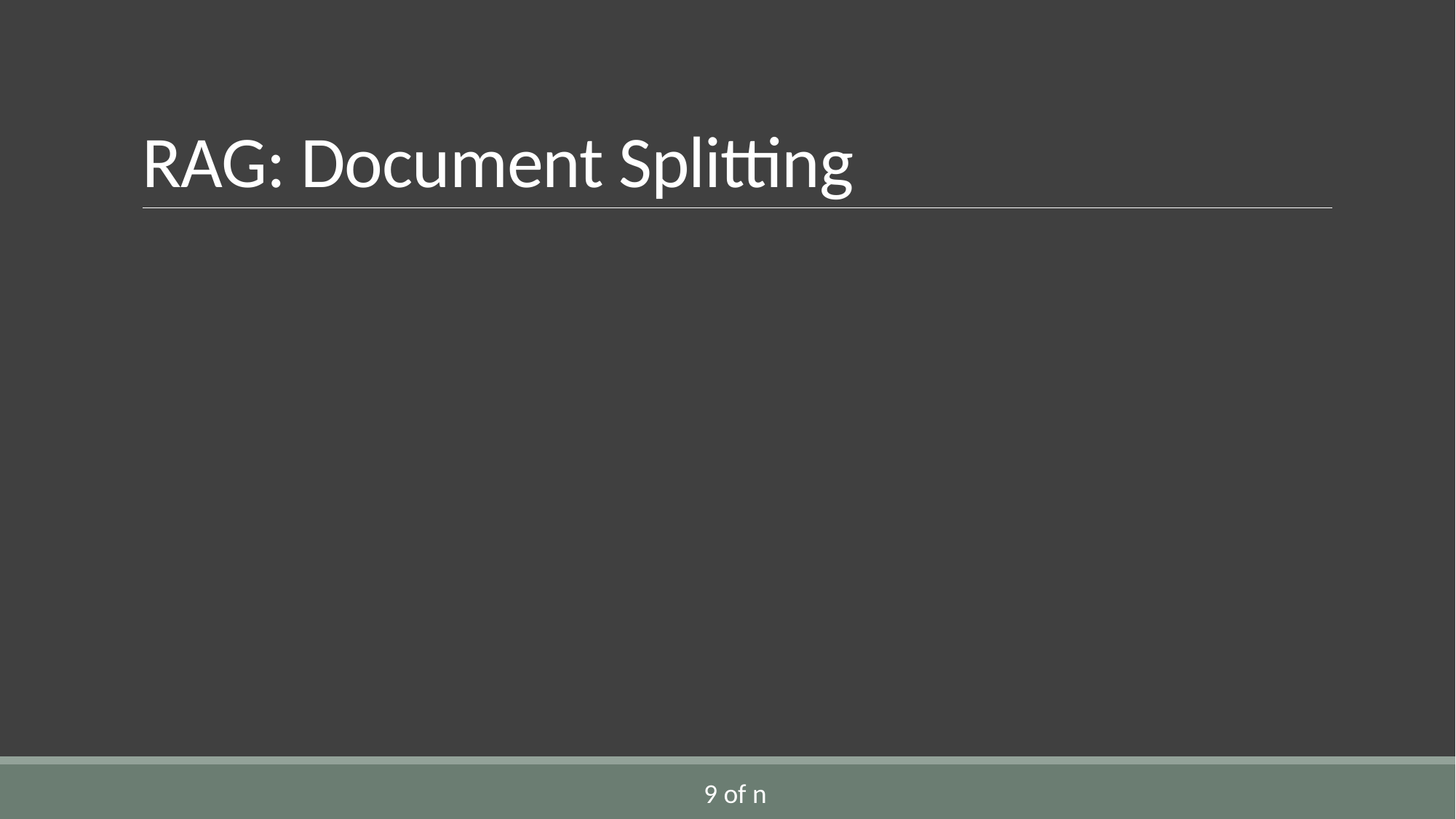

# RAG: Document Splitting

9 of n